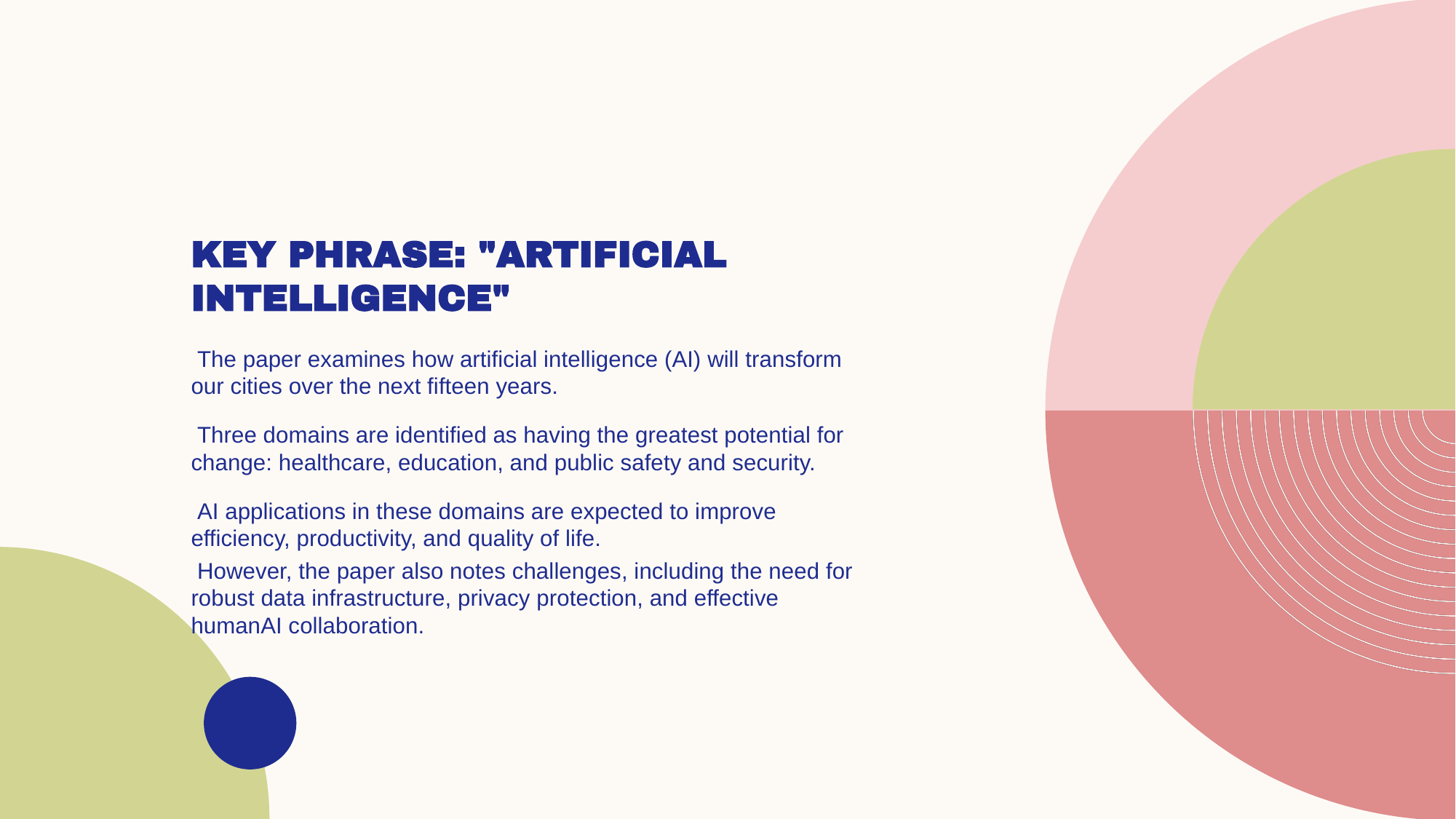

# Key Phrase: "Artificial Intelligence"
 The paper examines how artificial intelligence (AI) will transform our cities over the next fifteen years.
 Three domains are identified as having the greatest potential for change: healthcare, education, and public safety and security.
 AI applications in these domains are expected to improve efficiency, productivity, and quality of life.
 However, the paper also notes challenges, including the need for robust data infrastructure, privacy protection, and effective humanAI collaboration.